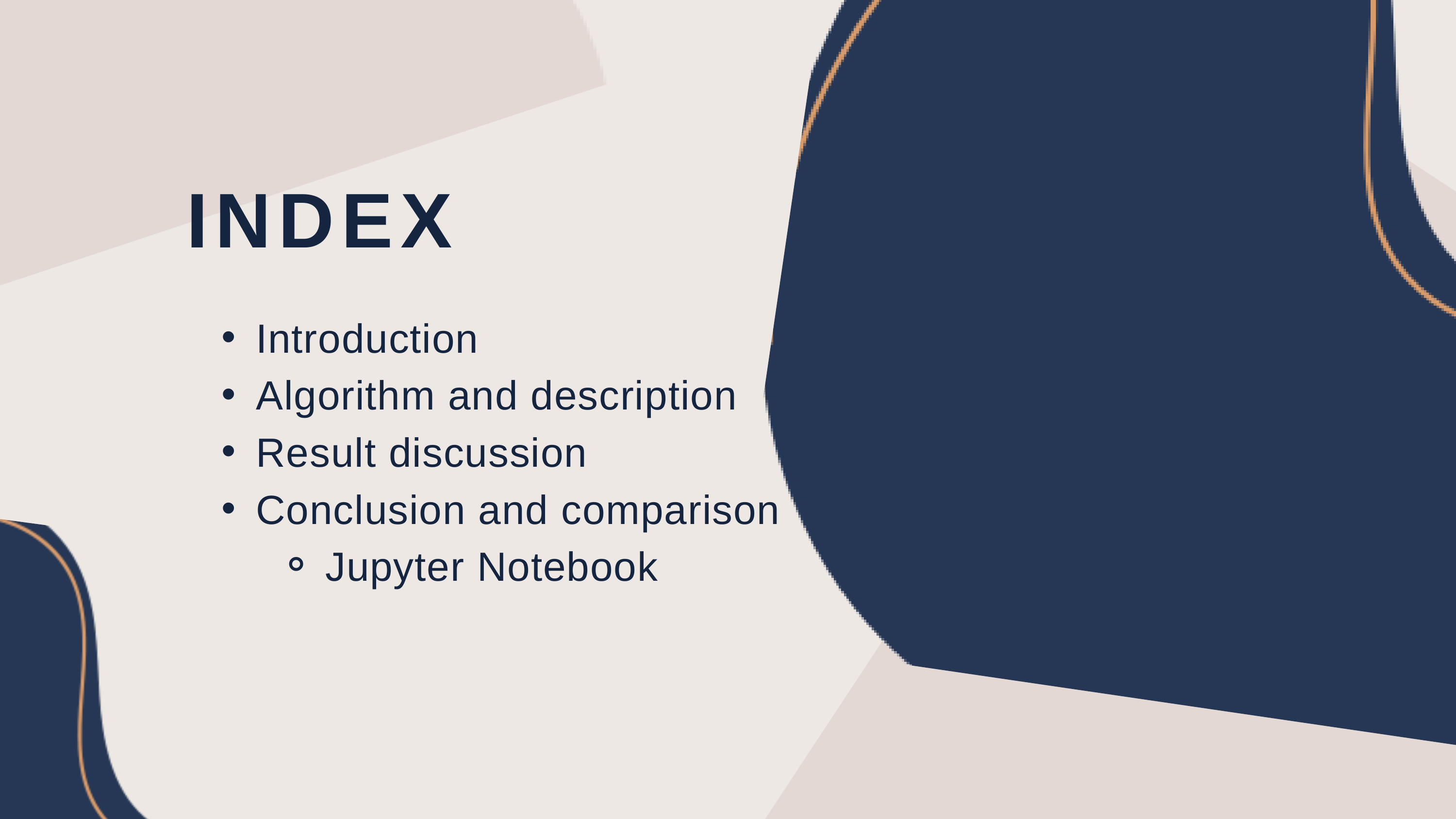

INDEX

Introduction
Algorithm and description
Result discussion
Conclusion and comparison
Jupyter Notebook